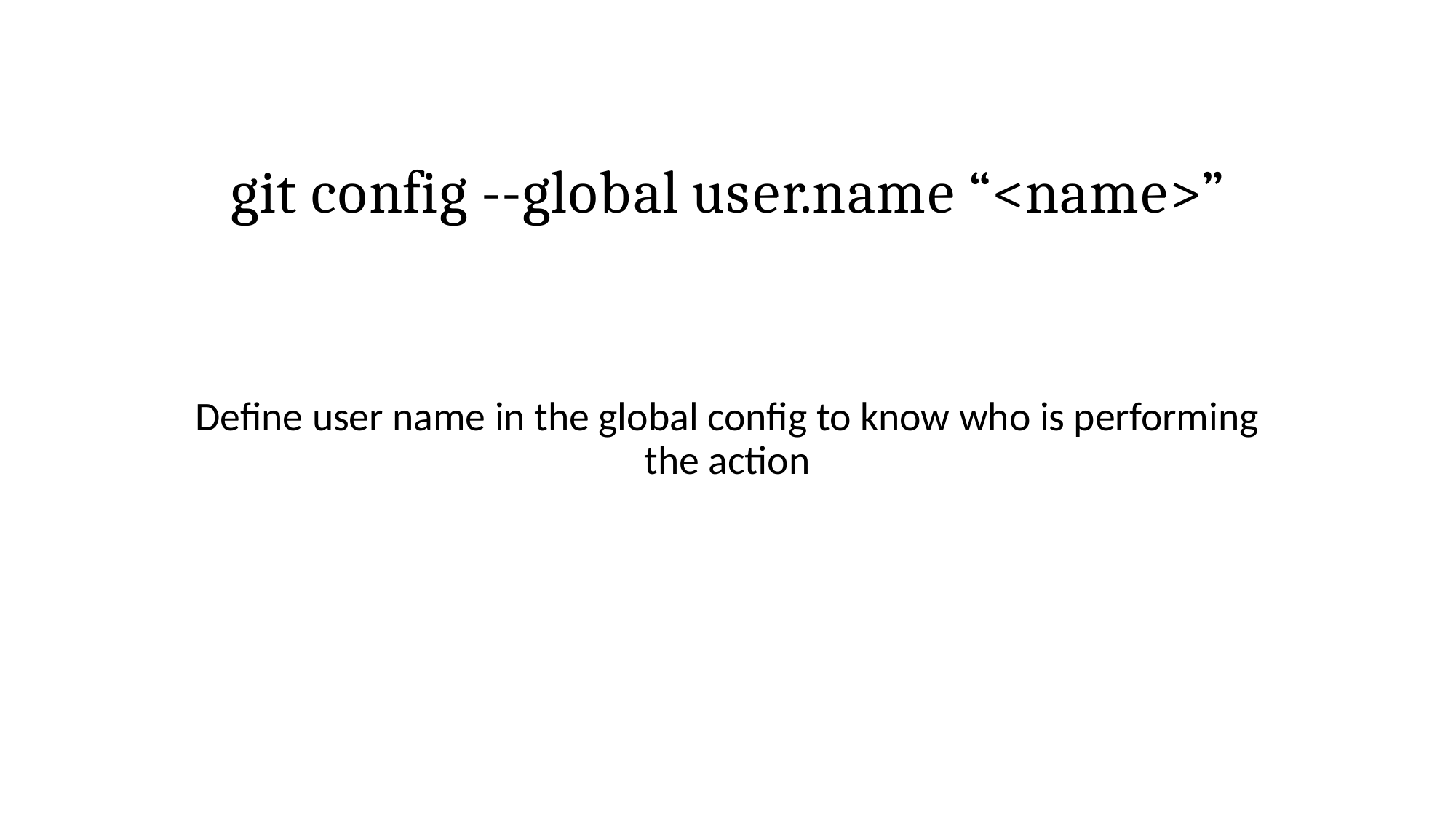

# git config --global user.name “<name>”
Define user name in the global config to know who is performing the action